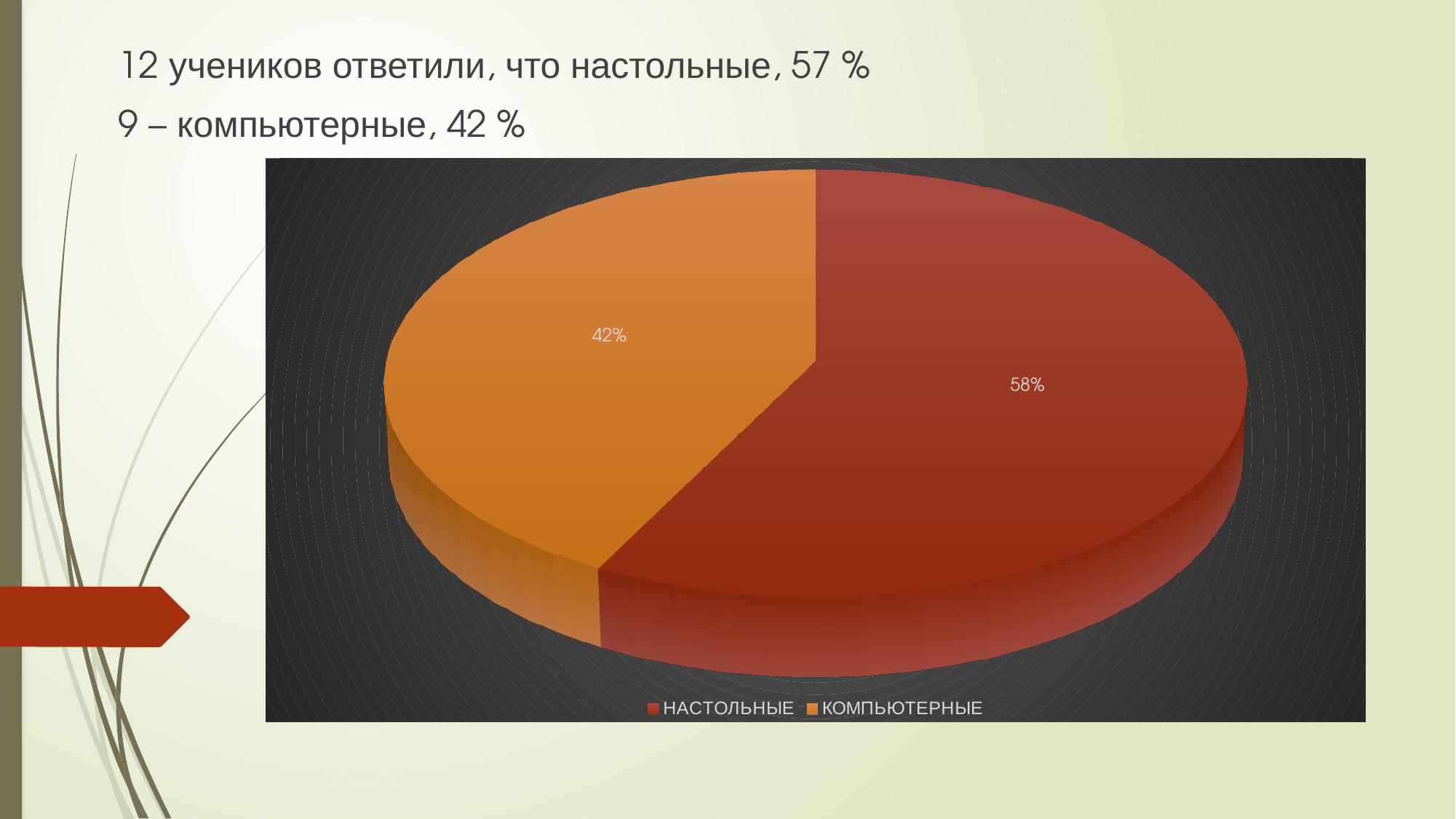

12 учеников ответили, что настольные, 57 %
9 – компьютерные, 42 %

[unsupported chart]